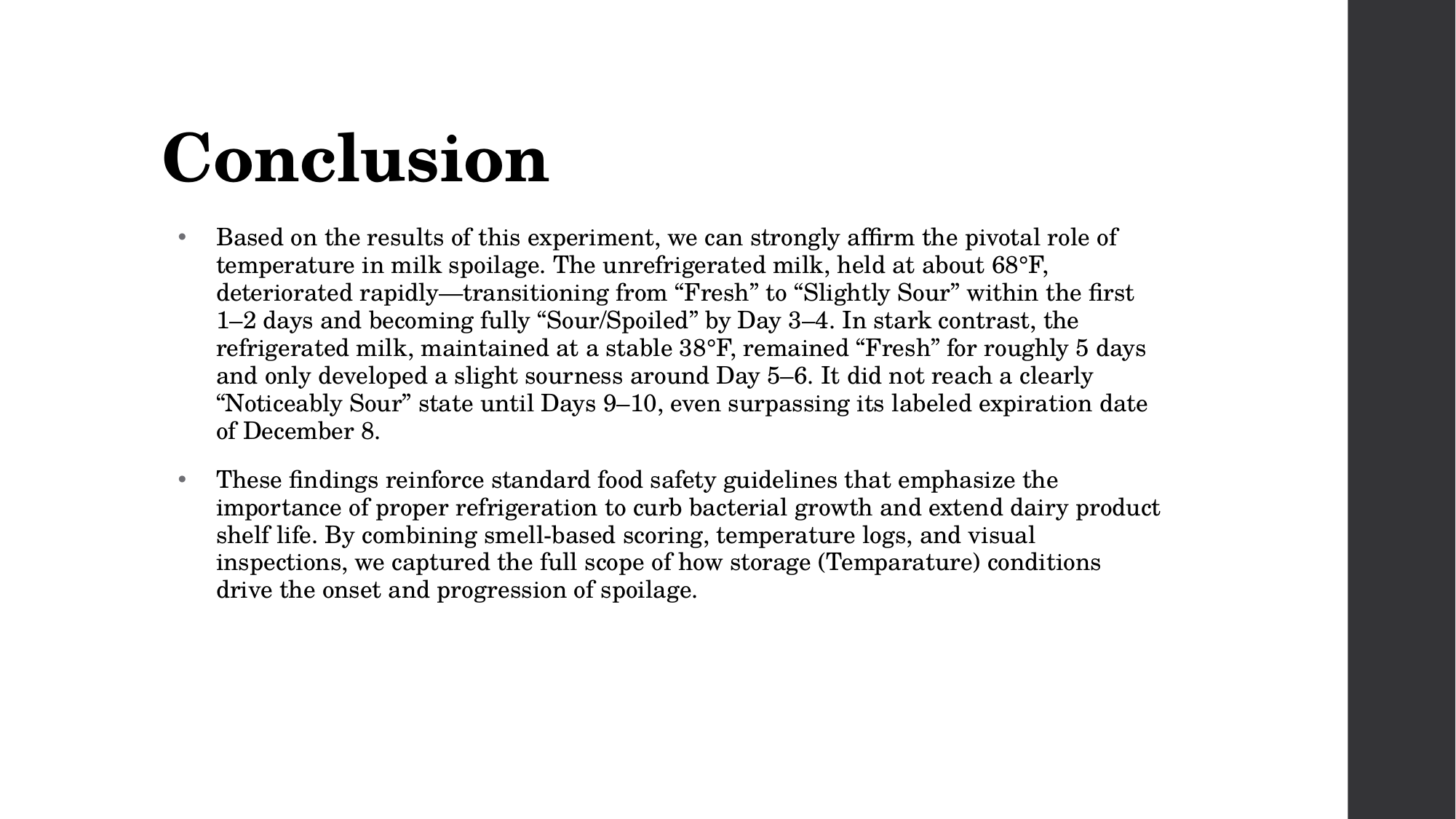

# Conclusion
Based on the results of this experiment, we can strongly affirm the pivotal role of temperature in milk spoilage. The unrefrigerated milk, held at about 68°F, deteriorated rapidly—transitioning from “Fresh” to “Slightly Sour” within the first 1–2 days and becoming fully “Sour/Spoiled” by Day 3–4. In stark contrast, the refrigerated milk, maintained at a stable 38°F, remained “Fresh” for roughly 5 days and only developed a slight sourness around Day 5–6. It did not reach a clearly “Noticeably Sour” state until Days 9–10, even surpassing its labeled expiration date of December 8.
These findings reinforce standard food safety guidelines that emphasize the importance of proper refrigeration to curb bacterial growth and extend dairy product shelf life. By combining smell-based scoring, temperature logs, and visual inspections, we captured the full scope of how storage (Temparature) conditions drive the onset and progression of spoilage.